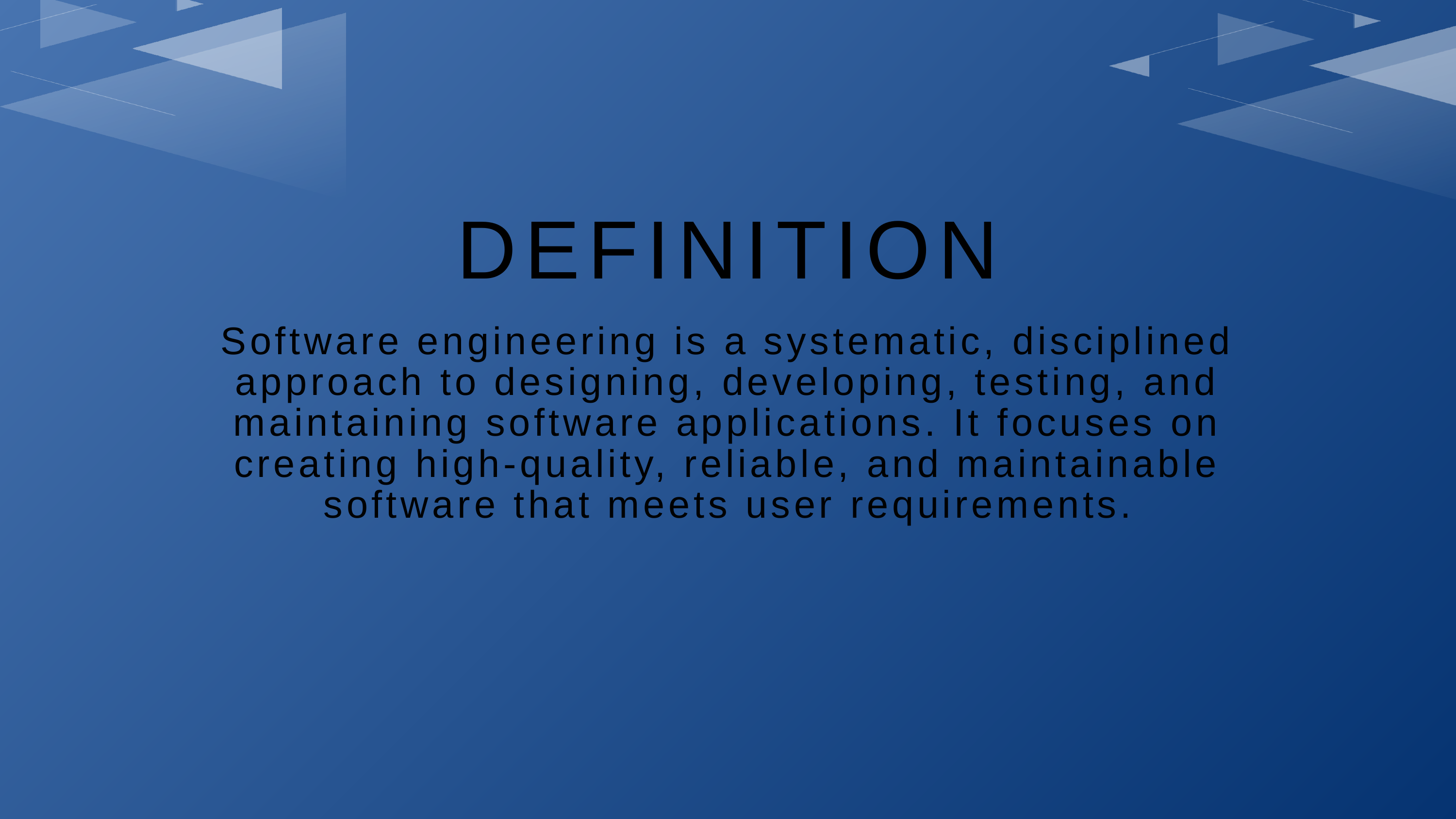

DEFINITION
Software engineering is a systematic, disciplined approach to designing, developing, testing, and maintaining software applications. It focuses on creating high-quality, reliable, and maintainable software that meets user requirements.